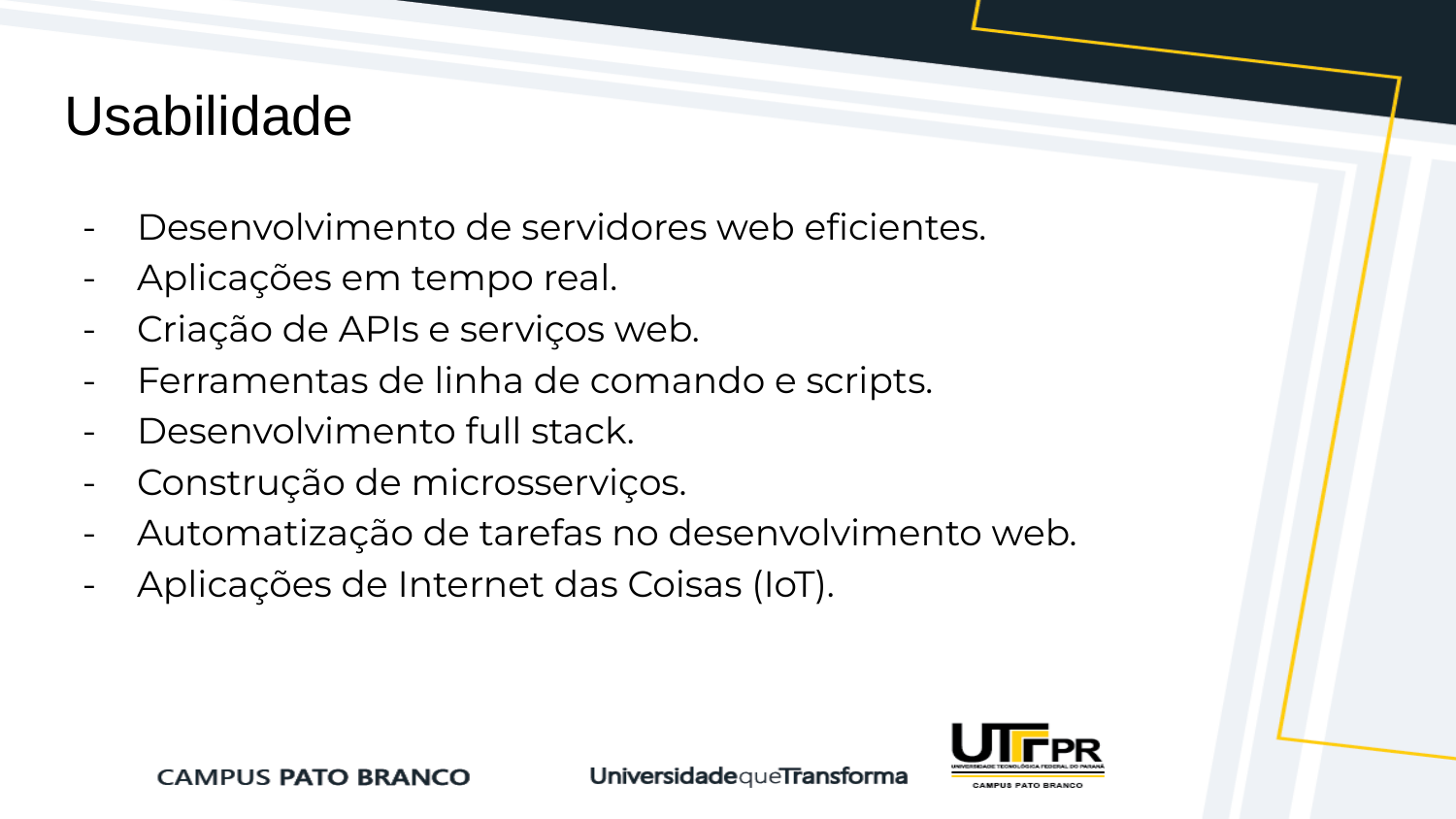

# Usabilidade
Desenvolvimento de servidores web eficientes.
Aplicações em tempo real.
Criação de APIs e serviços web.
Ferramentas de linha de comando e scripts.
Desenvolvimento full stack.
Construção de microsserviços.
Automatização de tarefas no desenvolvimento web.
Aplicações de Internet das Coisas (IoT).